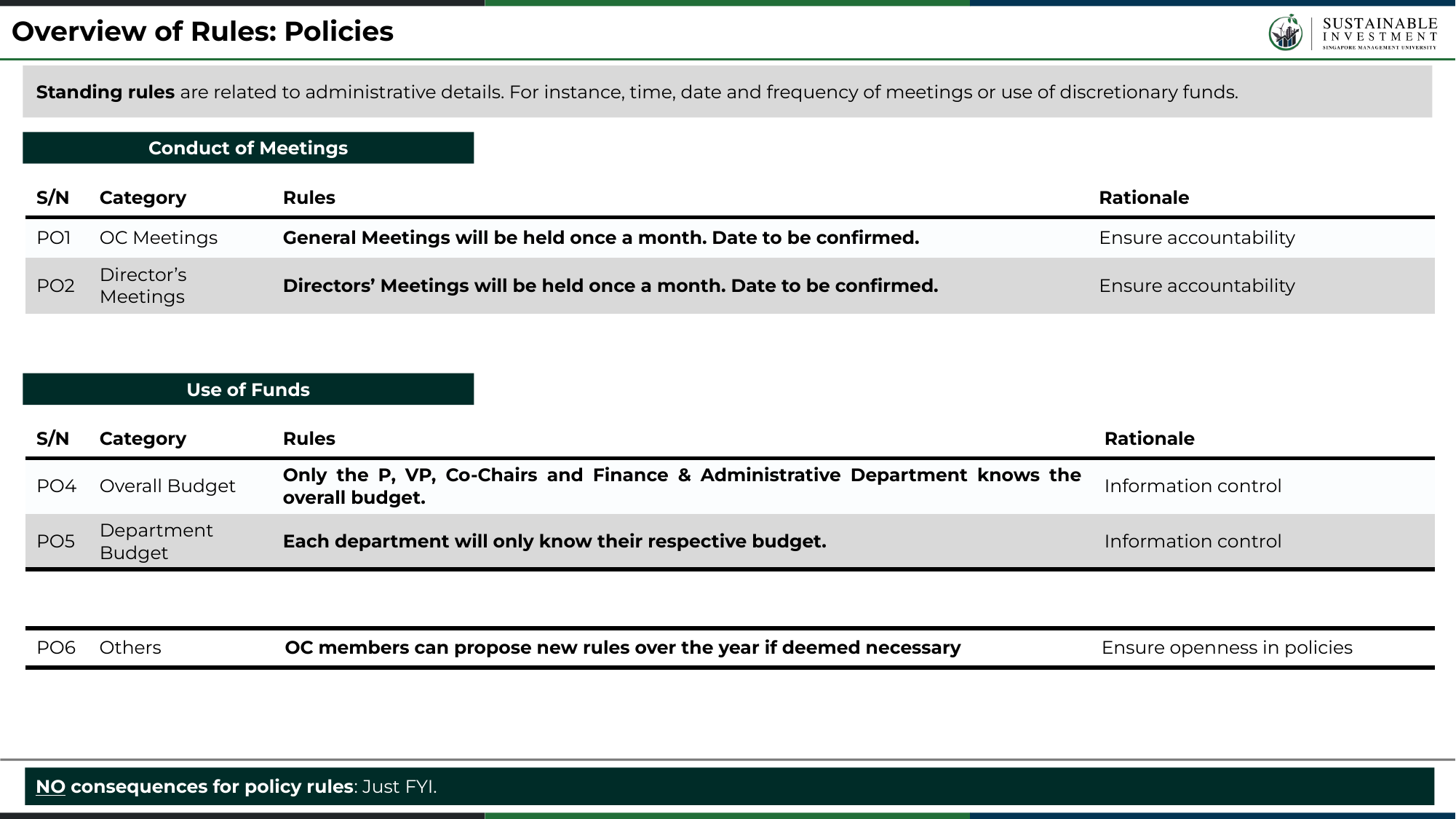

Overview of Rules: Policies

Standing rules are related to administrative details. For instance, time, date and frequency of meetings or use of discretionary funds.
Conduct of Meetings
| S/N | Category | Rules | Rationale |
| --- | --- | --- | --- |
| PO1 | OC Meetings | General Meetings will be held once a month. Date to be confirmed. | Ensure accountability |
| PO2 | Director’s Meetings | Directors’ Meetings will be held once a month. Date to be confirmed. | Ensure accountability |
Use of Funds
| S/N | Category | Rules | Rationale |
| --- | --- | --- | --- |
| PO4 | Overall Budget | Only the P, VP, Co-Chairs and Finance & Administrative Department knows the overall budget. | Information control |
| PO5 | Department Budget | Each department will only know their respective budget. | Information control |
| PO6 | Others | OC members can propose new rules over the year if deemed necessary | Ensure openness in policies |
| --- | --- | --- | --- |
NO consequences for policy rules: Just FYI.